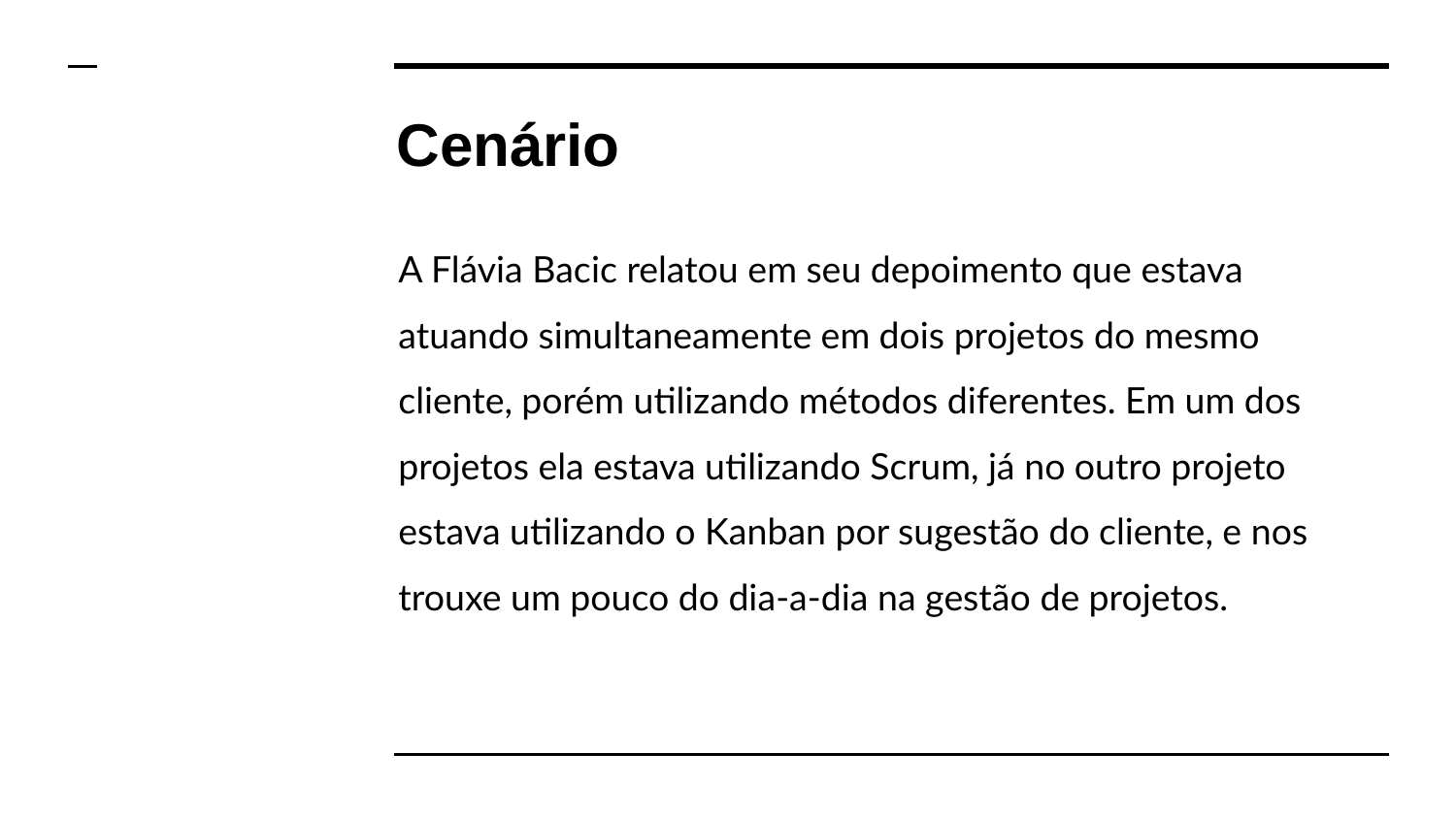

# Cenário
A Flávia Bacic relatou em seu depoimento que estava atuando simultaneamente em dois projetos do mesmo cliente, porém utilizando métodos diferentes. Em um dos projetos ela estava utilizando Scrum, já no outro projeto estava utilizando o Kanban por sugestão do cliente, e nos trouxe um pouco do dia-a-dia na gestão de projetos.